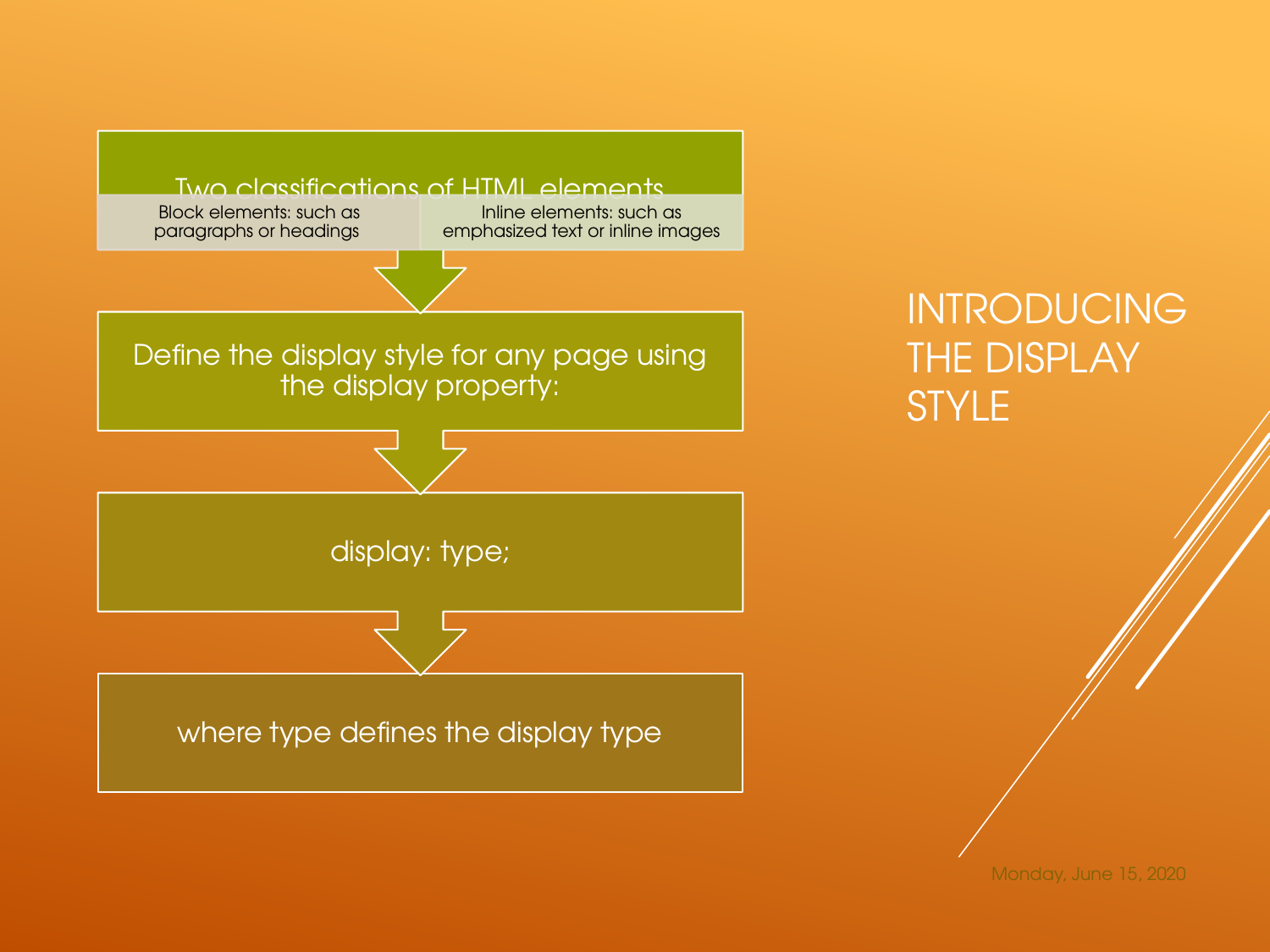

where type defines the display type
display: type;
Define the display style for any page using the display property:
Two classifications of HTML elements
Block elements: such as paragraphs or headings
Inline elements: such as emphasized text or inline images
# Introducing the display Style
4
Monday, June 15, 2020